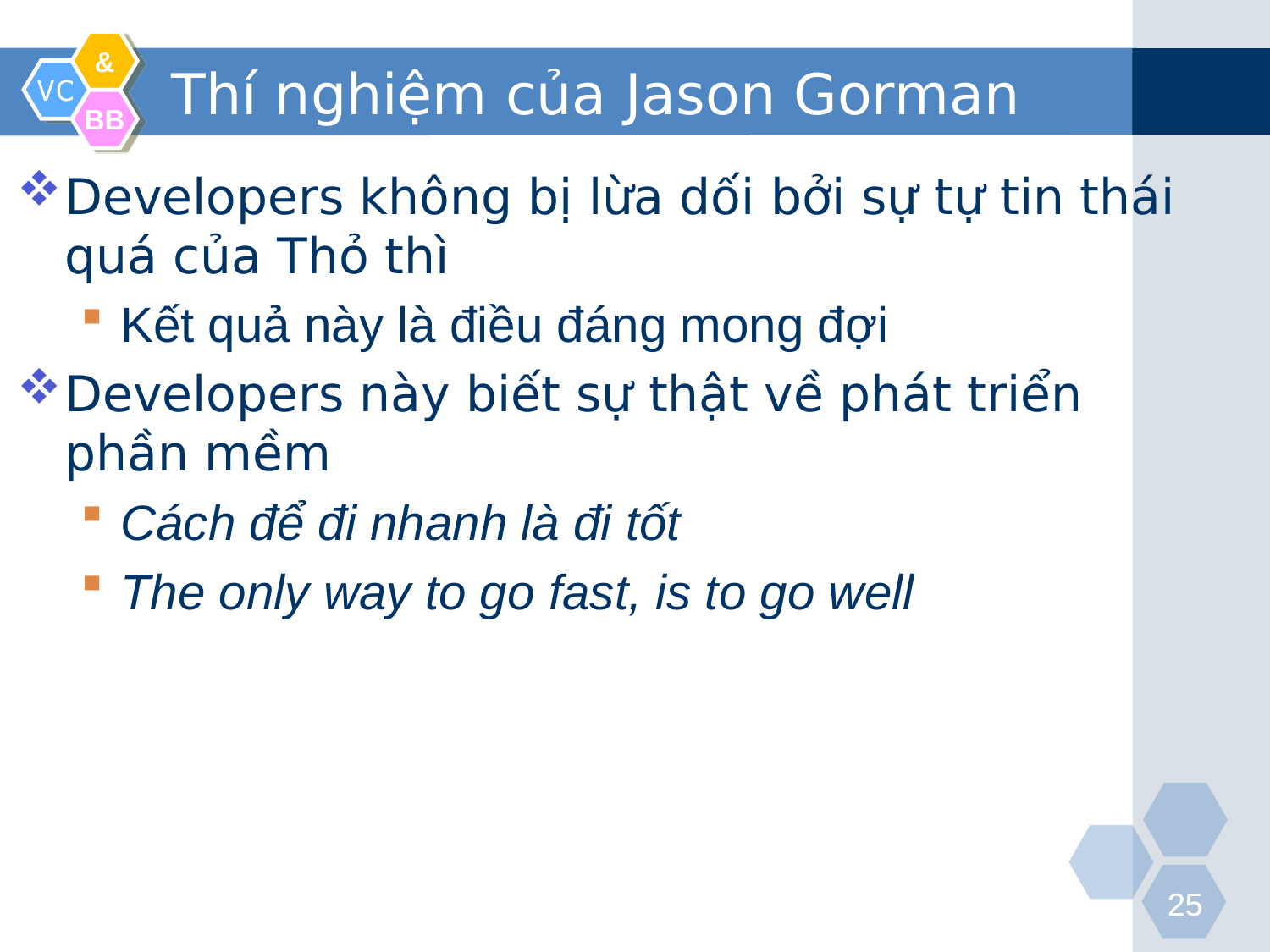

# Thí nghiệm của Jason Gorman
Developers không bị lừa dối bởi sự tự tin thái quá của Thỏ thì
Kết quả này là điều đáng mong đợi
Developers này biết sự thật về phát triển phần mềm
Cách để đi nhanh là đi tốt
The only way to go fast, is to go well